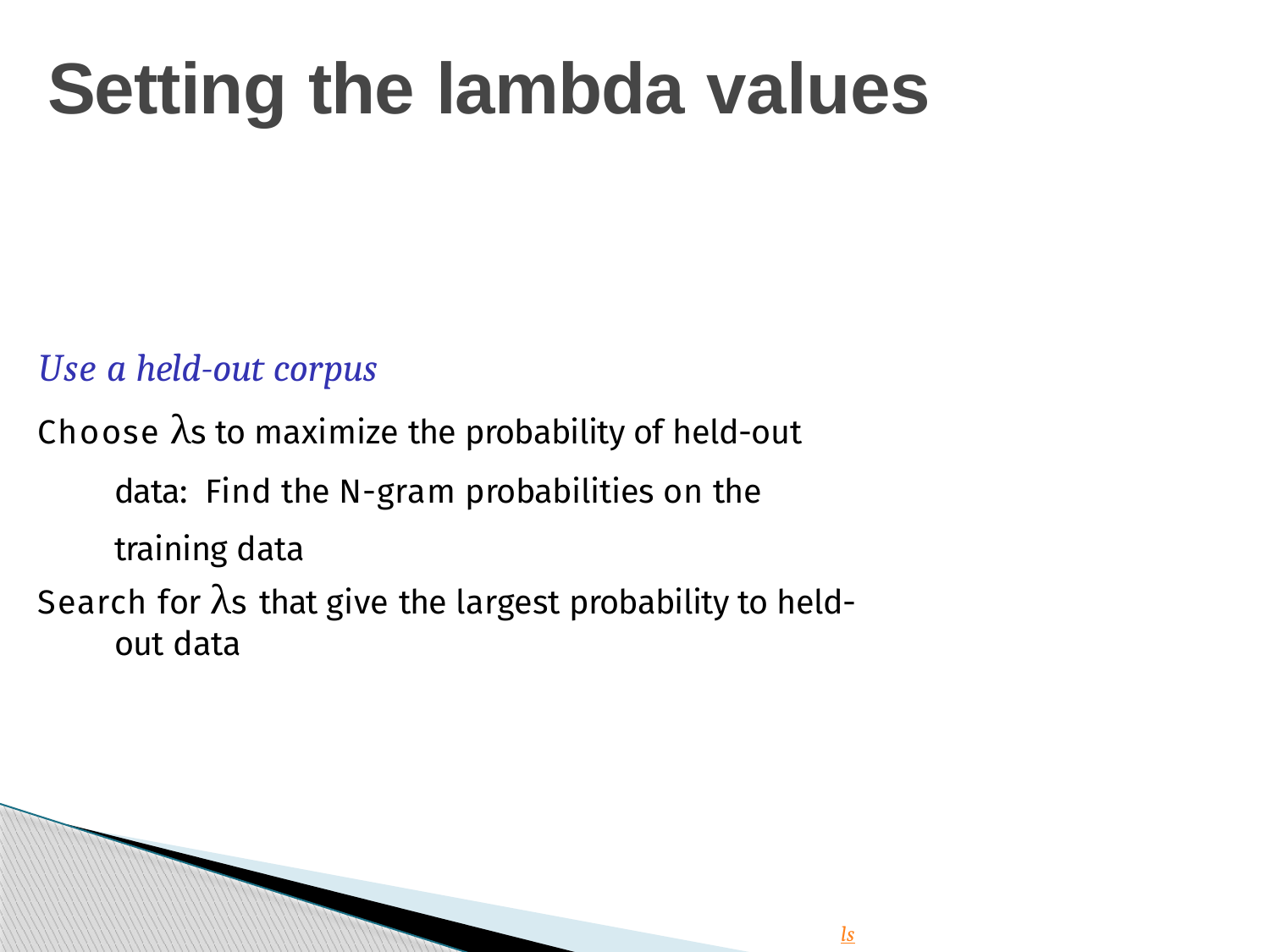

# Setting the lambda values
Use a held-out corpus
Choose λs to maximize the probability of held-out data:  Find the N-gram probabilities on the training data
Search for λs that give the largest probability to held-out data
Week 3: Lecture 1
18 / 18
ls